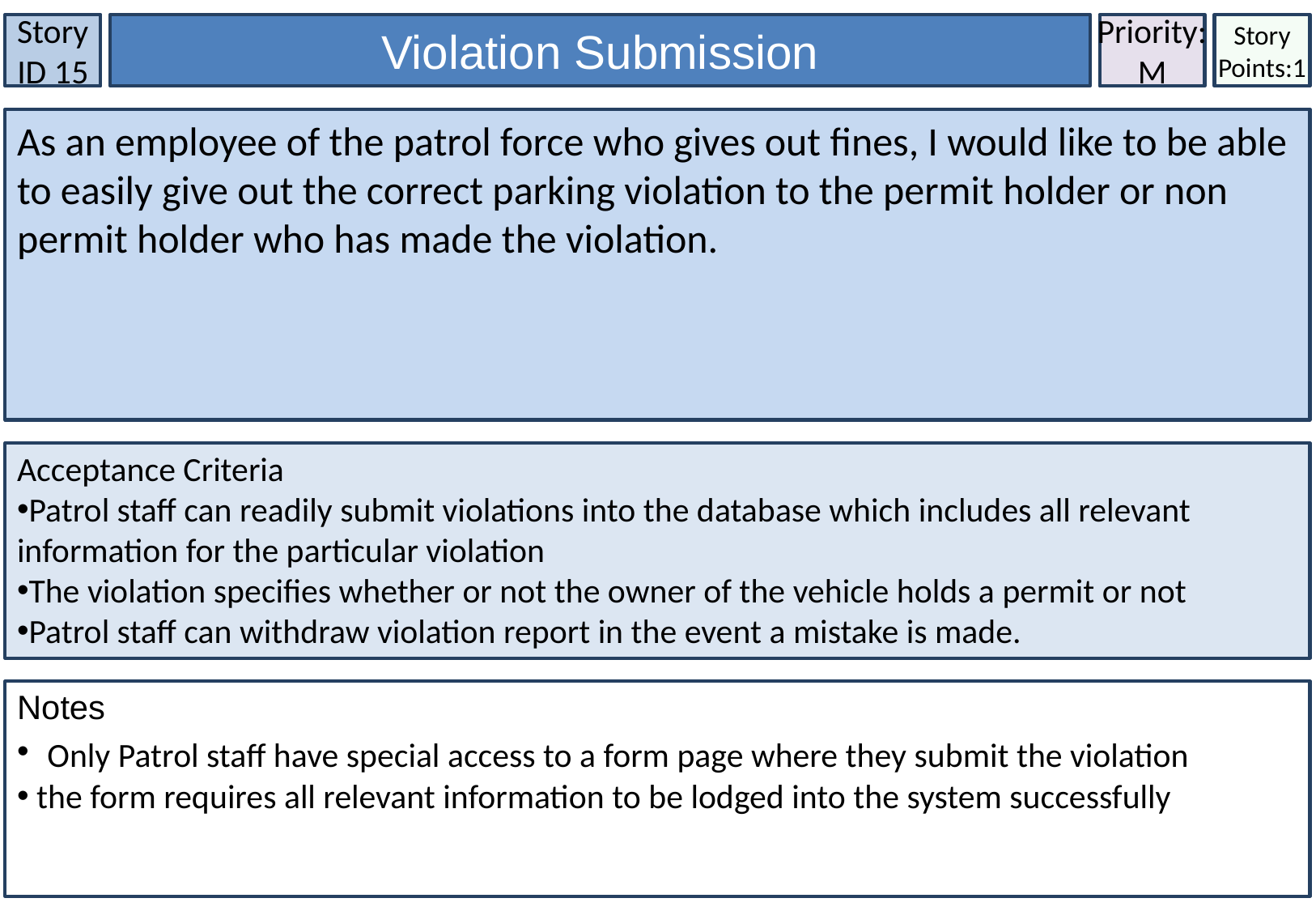

Story ID 15
Violation Submission
Priority:
M
Story Points:1
As an employee of the patrol force who gives out fines, I would like to be able to easily give out the correct parking violation to the permit holder or non permit holder who has made the violation.
Acceptance Criteria
Patrol staff can readily submit violations into the database which includes all relevant information for the particular violation
The violation specifies whether or not the owner of the vehicle holds a permit or not
Patrol staff can withdraw violation report in the event a mistake is made.
Notes
  Only Patrol staff have special access to a form page where they submit the violation
 the form requires all relevant information to be lodged into the system successfully